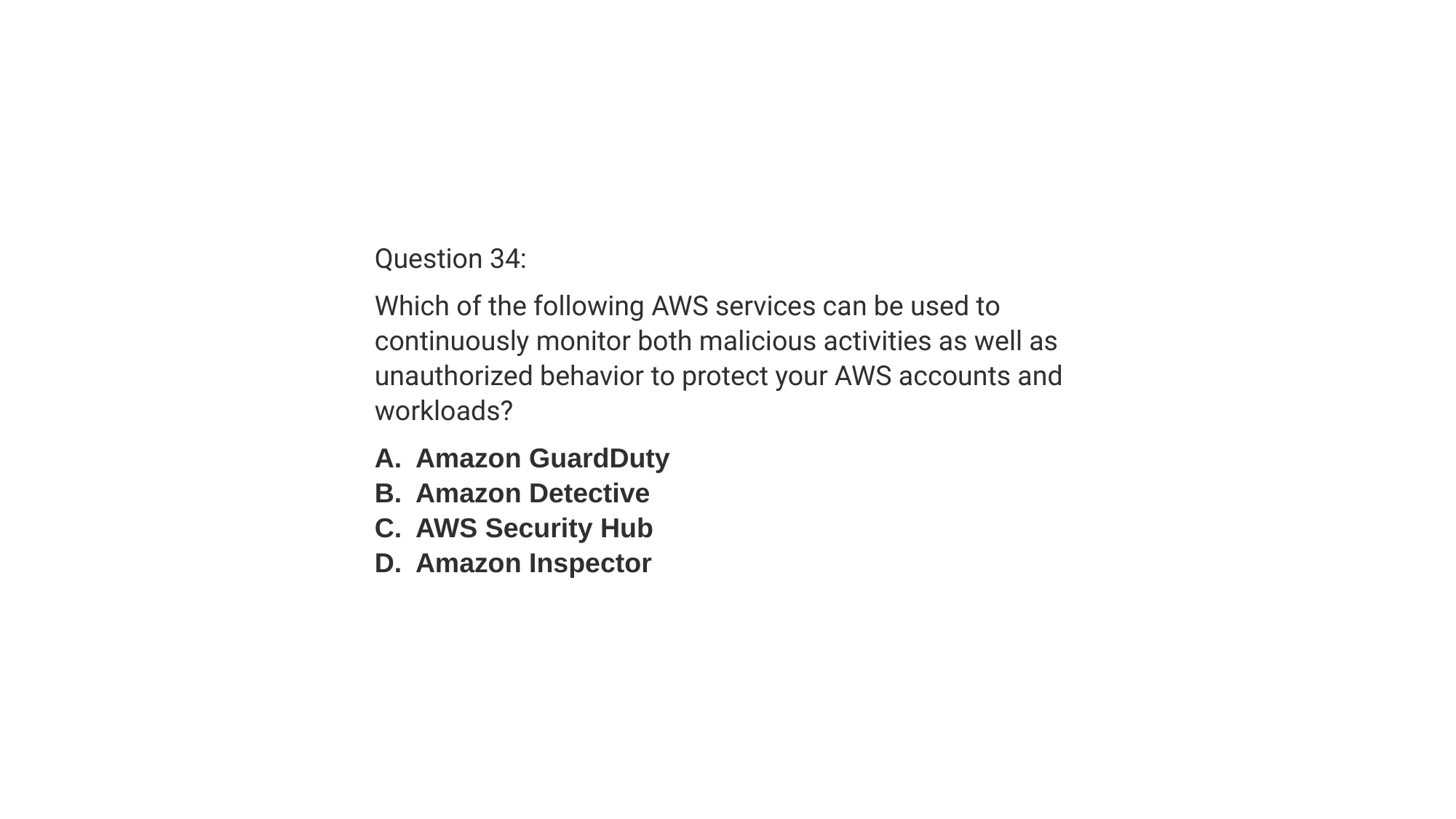

Question 34:
Which of the following AWS services can be used to continuously monitor both malicious activities as well as unauthorized behavior to protect your AWS accounts and workloads?
Amazon GuardDuty
Amazon Detective
AWS Security Hub
Amazon Inspector